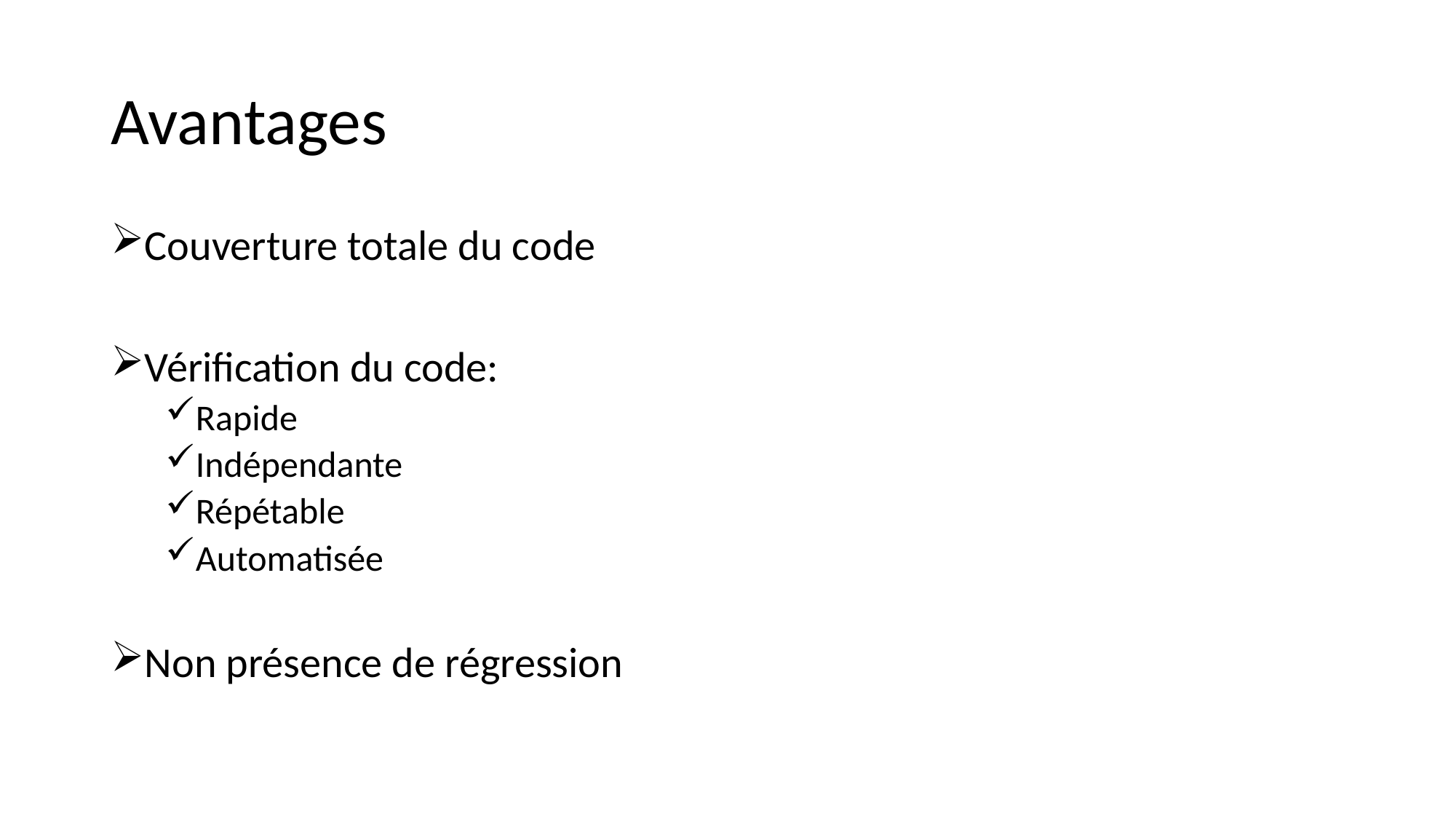

# Avantages
Couverture totale du code

Vérification du code:
Rapide
Indépendante
Répétable
Automatisée

Non présence de régression